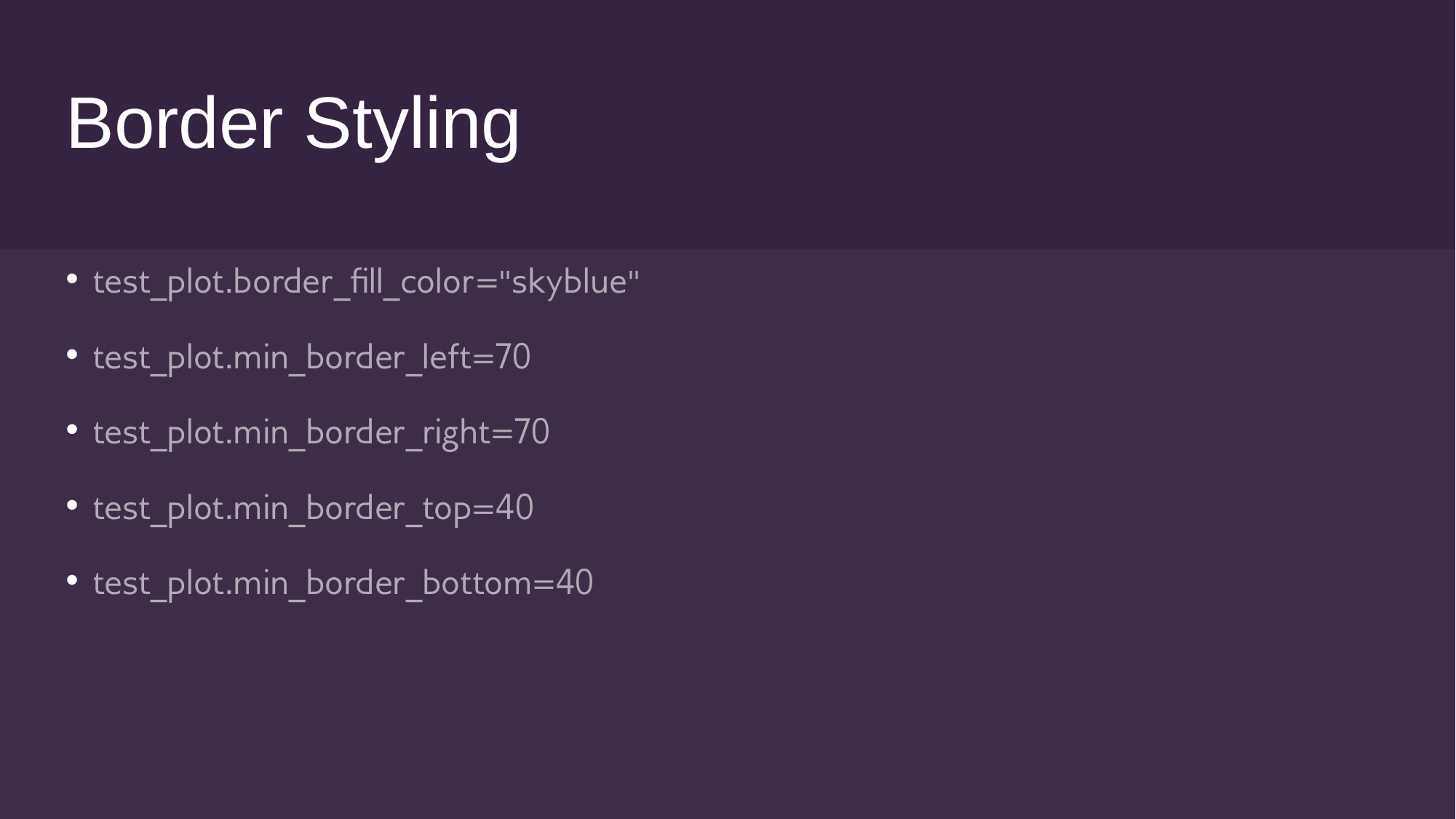

# Border Styling

test_plot.border_fill_color="skyblue"
test_plot.min_border_left=70
test_plot.min_border_right=70
test_plot.min_border_top=40
test_plot.min_border_bottom=40